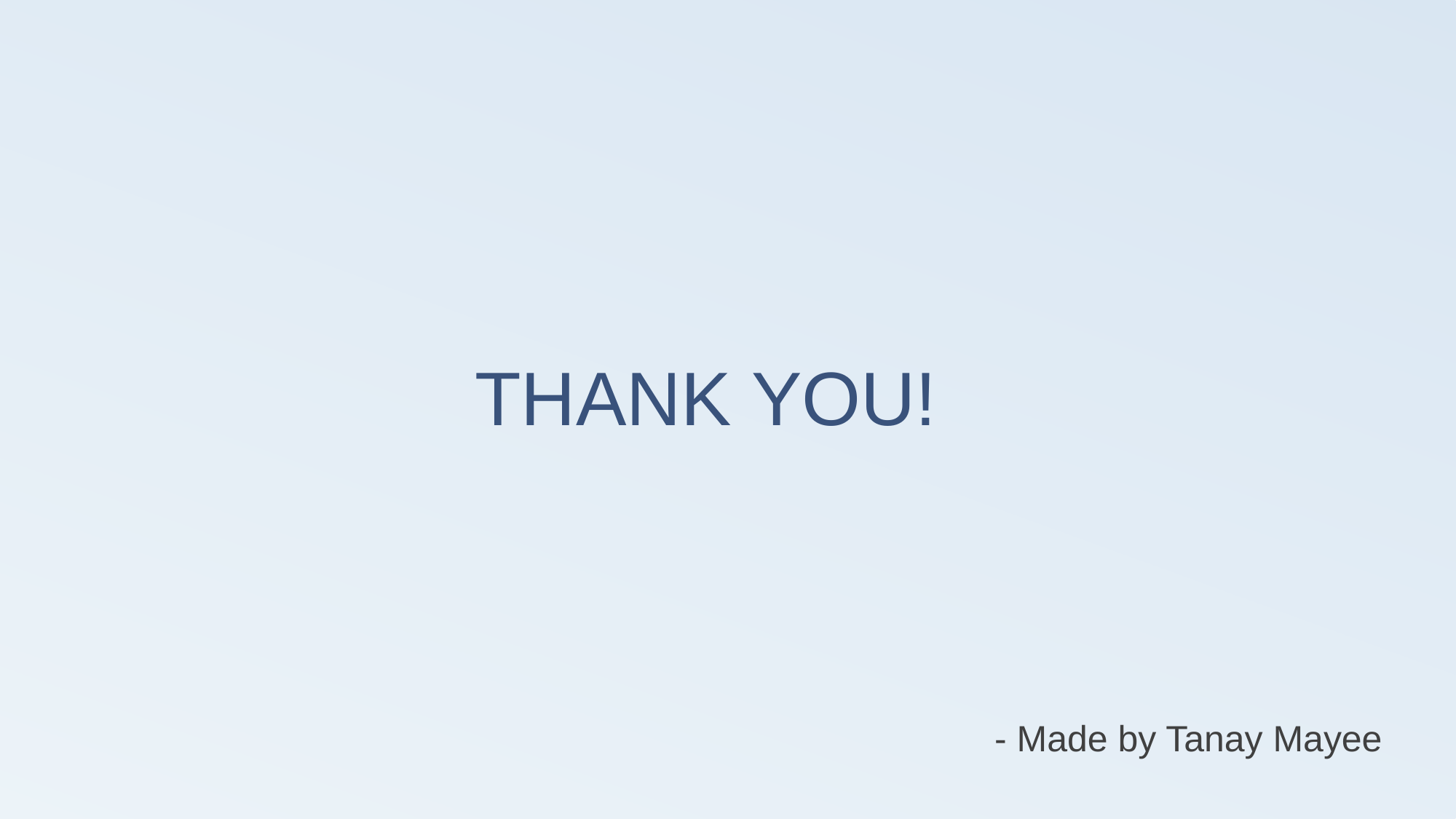

# THANK YOU!
 - Made by Tanay Mayee